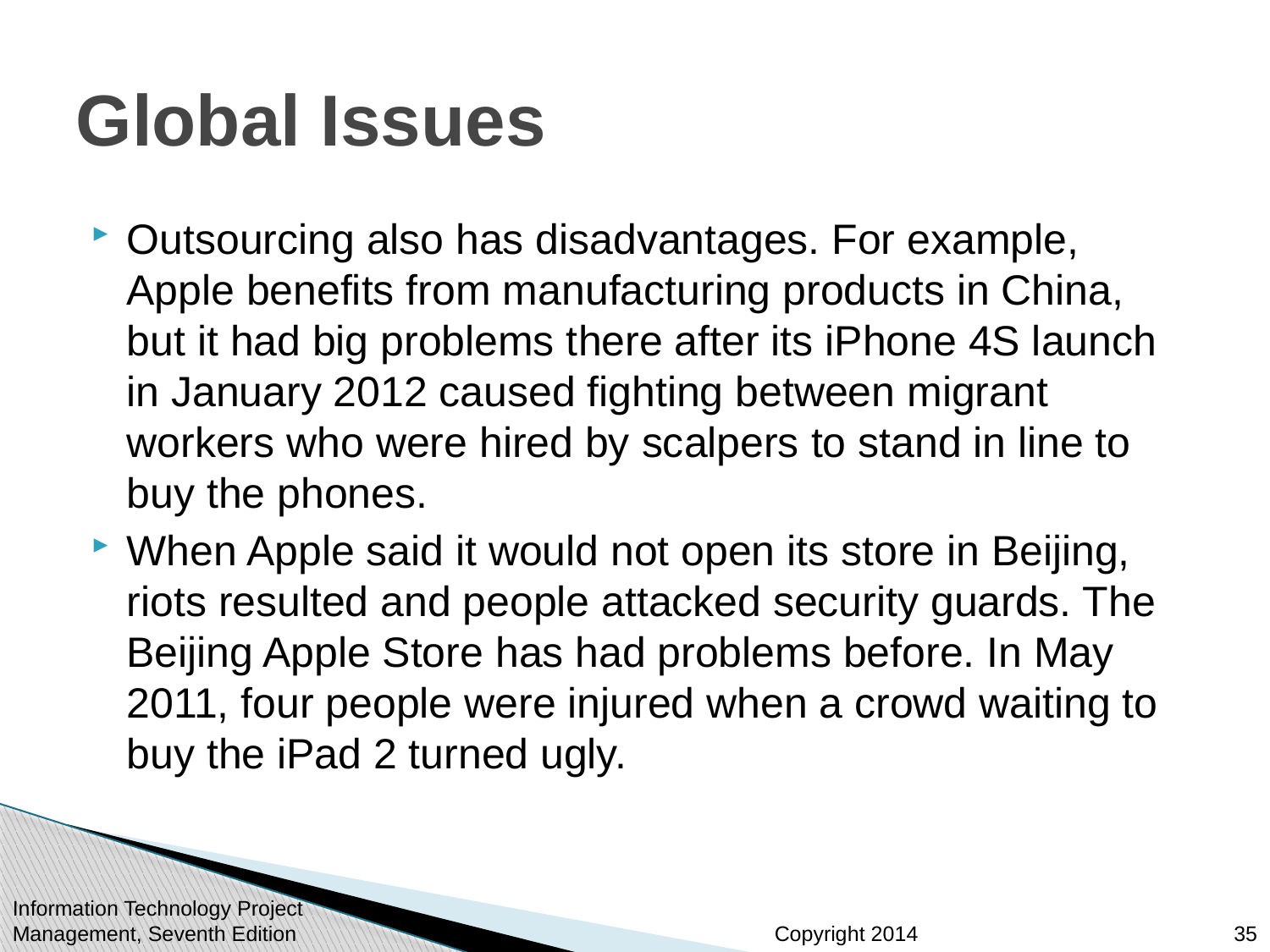

# Global Issues
Outsourcing also has disadvantages. For example, Apple benefits from manufacturing products in China, but it had big problems there after its iPhone 4S launch in January 2012 caused fighting between migrant workers who were hired by scalpers to stand in line to buy the phones.
When Apple said it would not open its store in Beijing, riots resulted and people attacked security guards. The Beijing Apple Store has had problems before. In May 2011, four people were injured when a crowd waiting to buy the iPad 2 turned ugly.
Information Technology Project Management, Seventh Edition
35